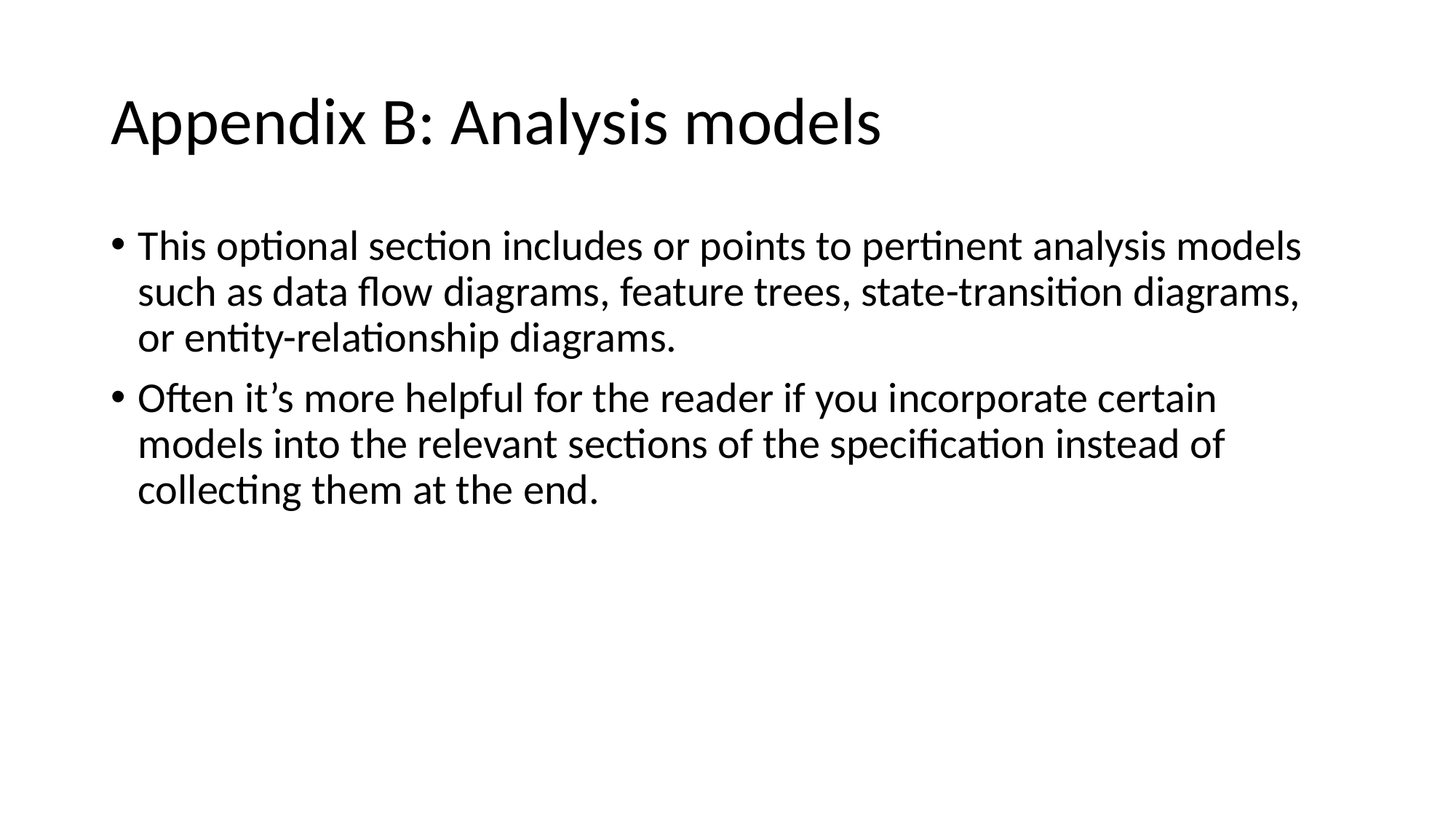

Appendix B: Analysis models
This optional section includes or points to pertinent analysis models such as data flow diagrams, feature trees, state-transition diagrams, or entity-relationship diagrams.
Often it’s more helpful for the reader if you incorporate certain models into the relevant sections of the specification instead of collecting them at the end.